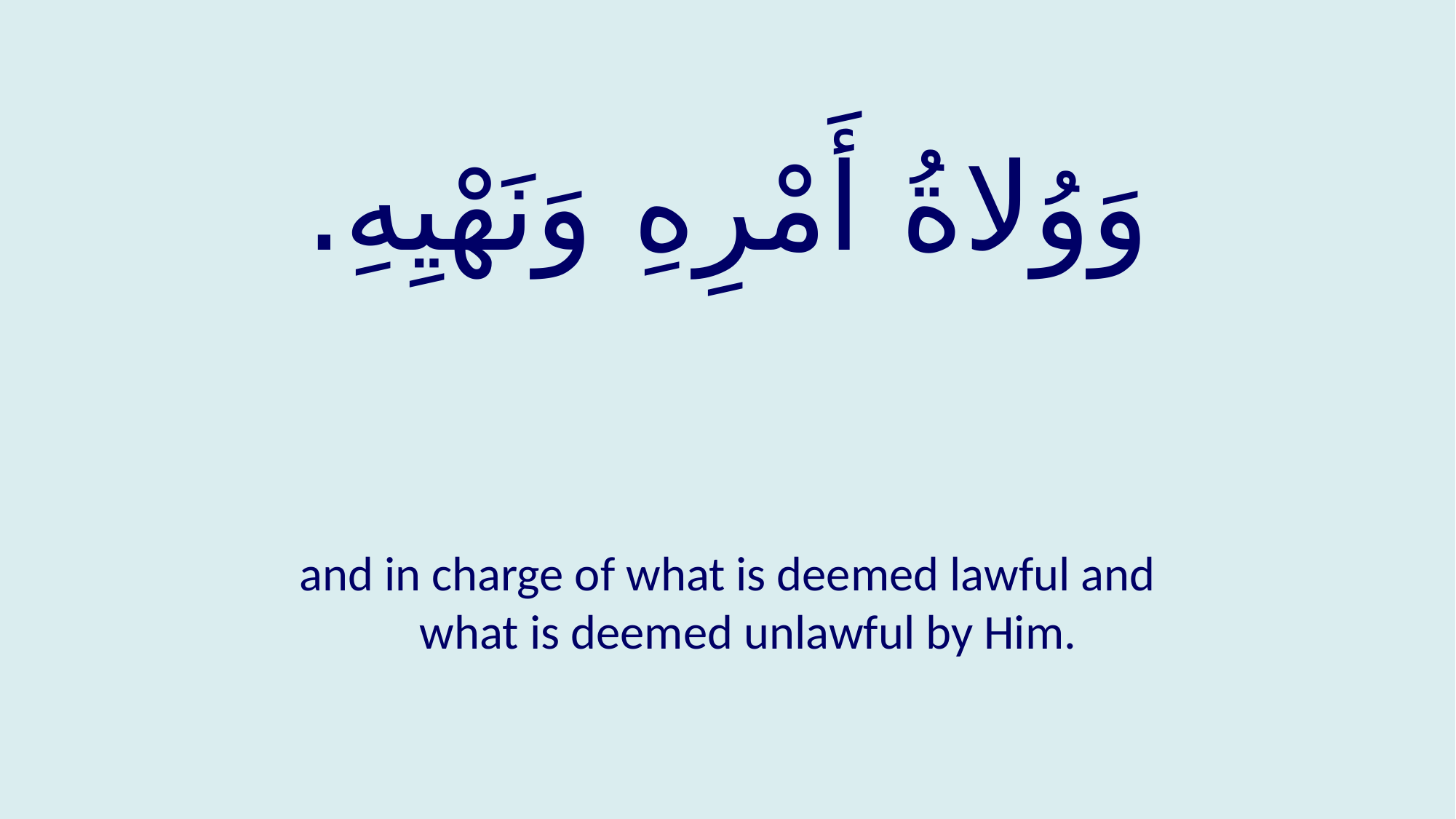

# وَوُلاةُ أَمْرِهِ وَنَهْيِهِ.
and in charge of what is deemed lawful and what is deemed unlawful by Him.